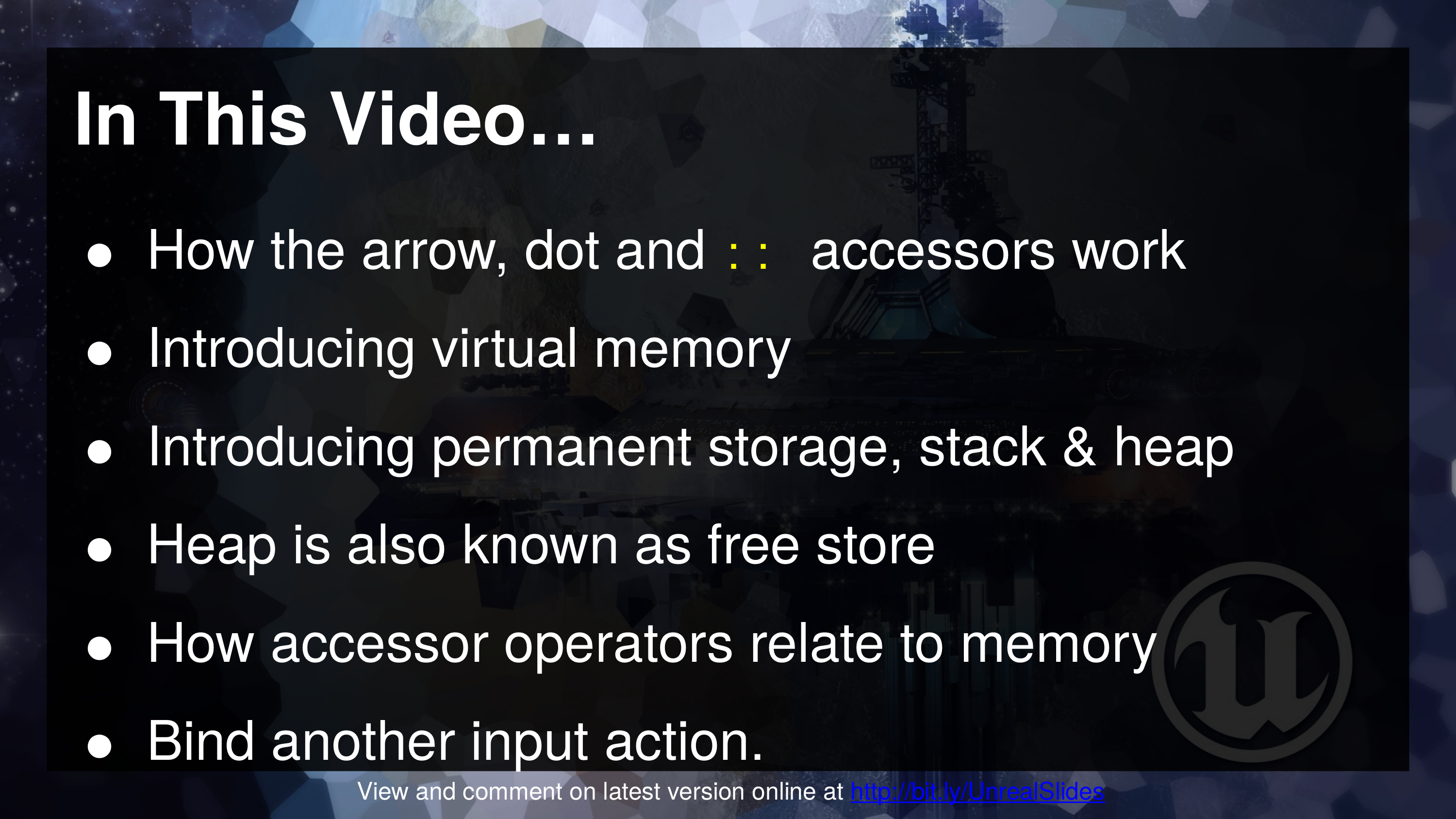

# In This Video…
How the arrow, dot and :: accessors work
Introducing virtual memory
Introducing permanent storage, stack & heap
Heap is also known as free store
How accessor operators relate to memory
Bind another input action.